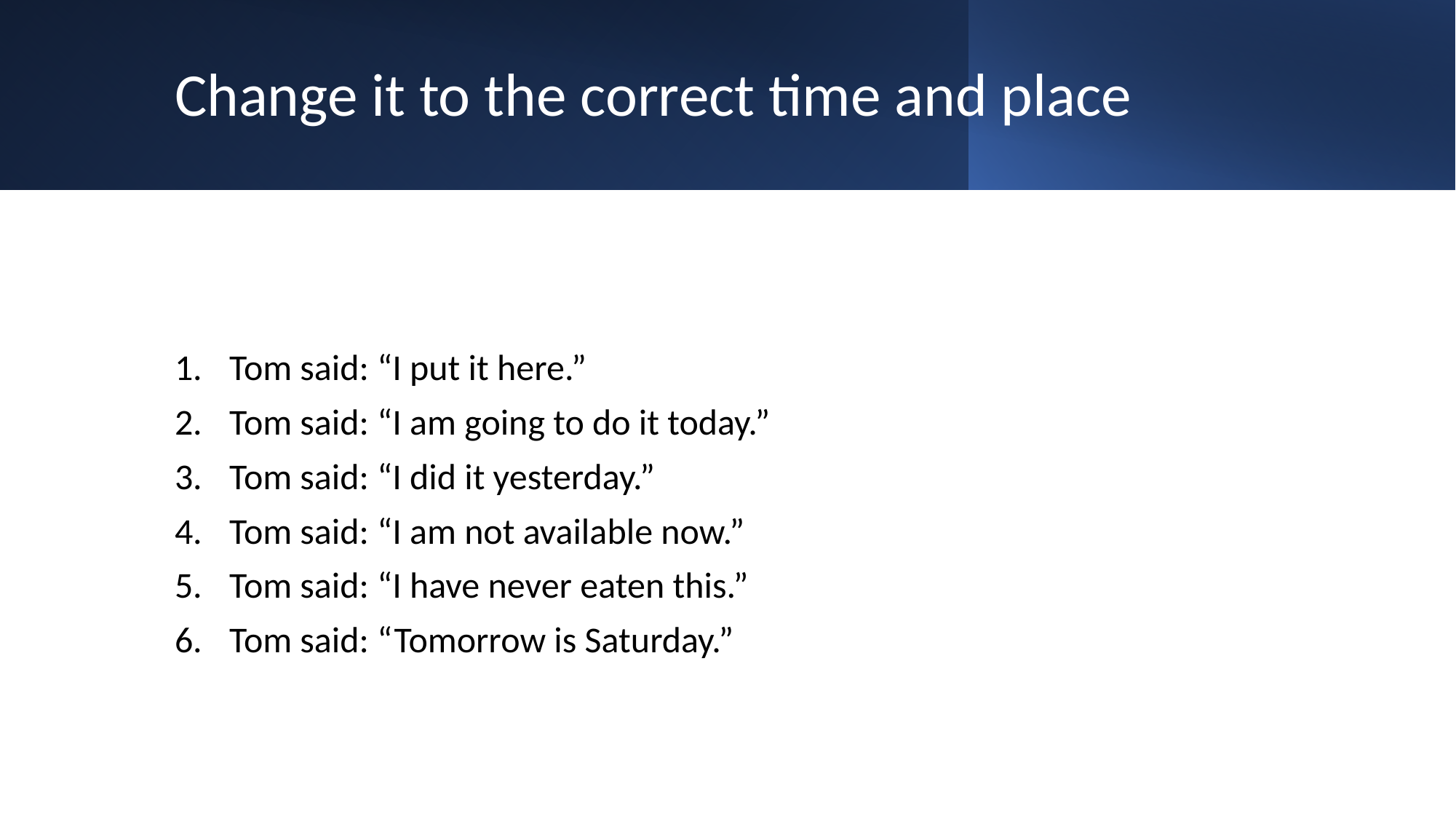

# Change it to the correct time and place
Tom said: “I put it here.”
Tom said: “I am going to do it today.”
Tom said: “I did it yesterday.”
Tom said: “I am not available now.”
Tom said: “I have never eaten this.”
Tom said: “Tomorrow is Saturday.”